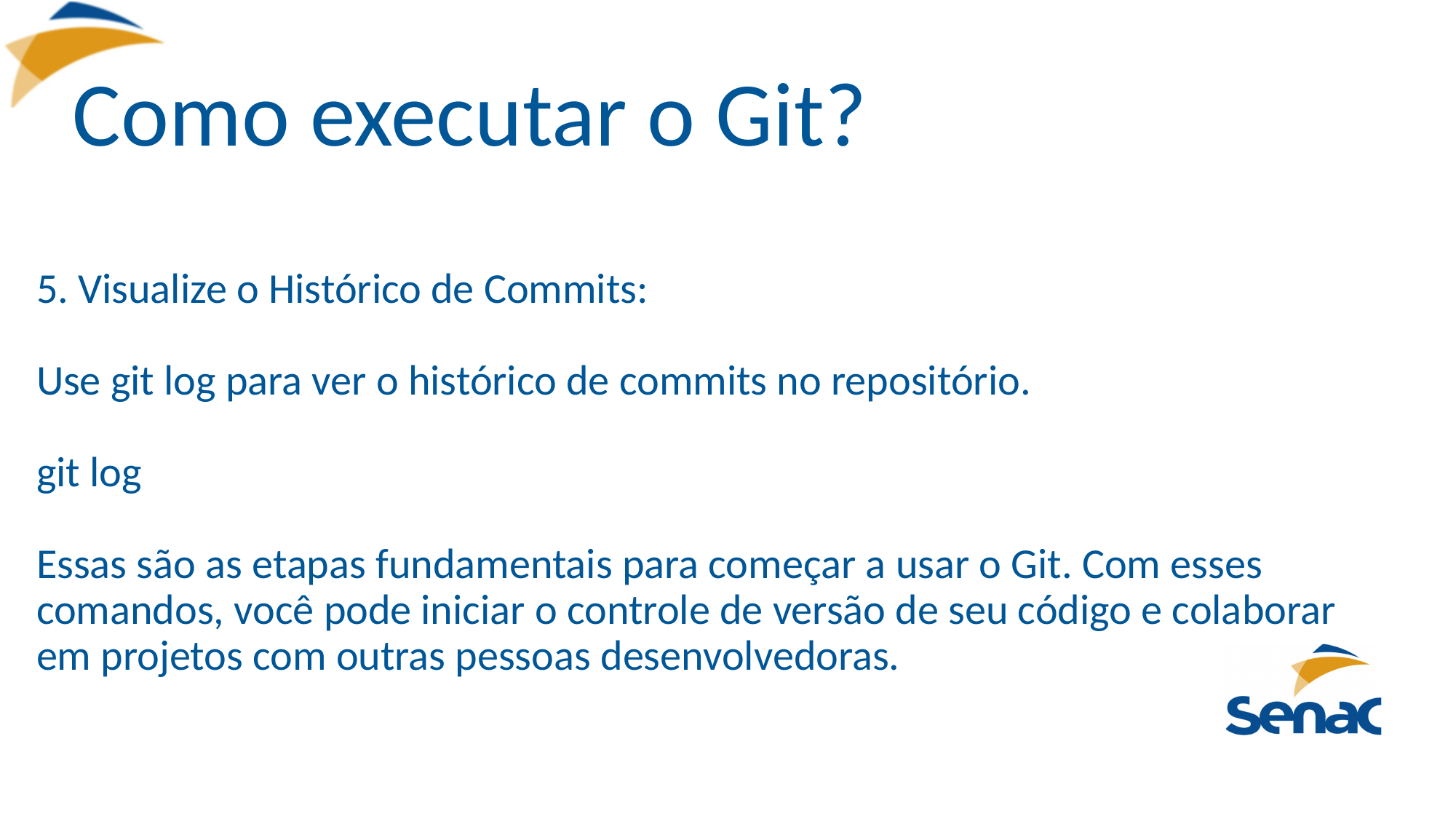

# Como executar o Git?
5. Visualize o Histórico de Commits:

Use git log para ver o histórico de commits no repositório.

git log

Essas são as etapas fundamentais para começar a usar o Git. Com esses comandos, você pode iniciar o controle de versão de seu código e colaborar em projetos com outras pessoas desenvolvedoras.